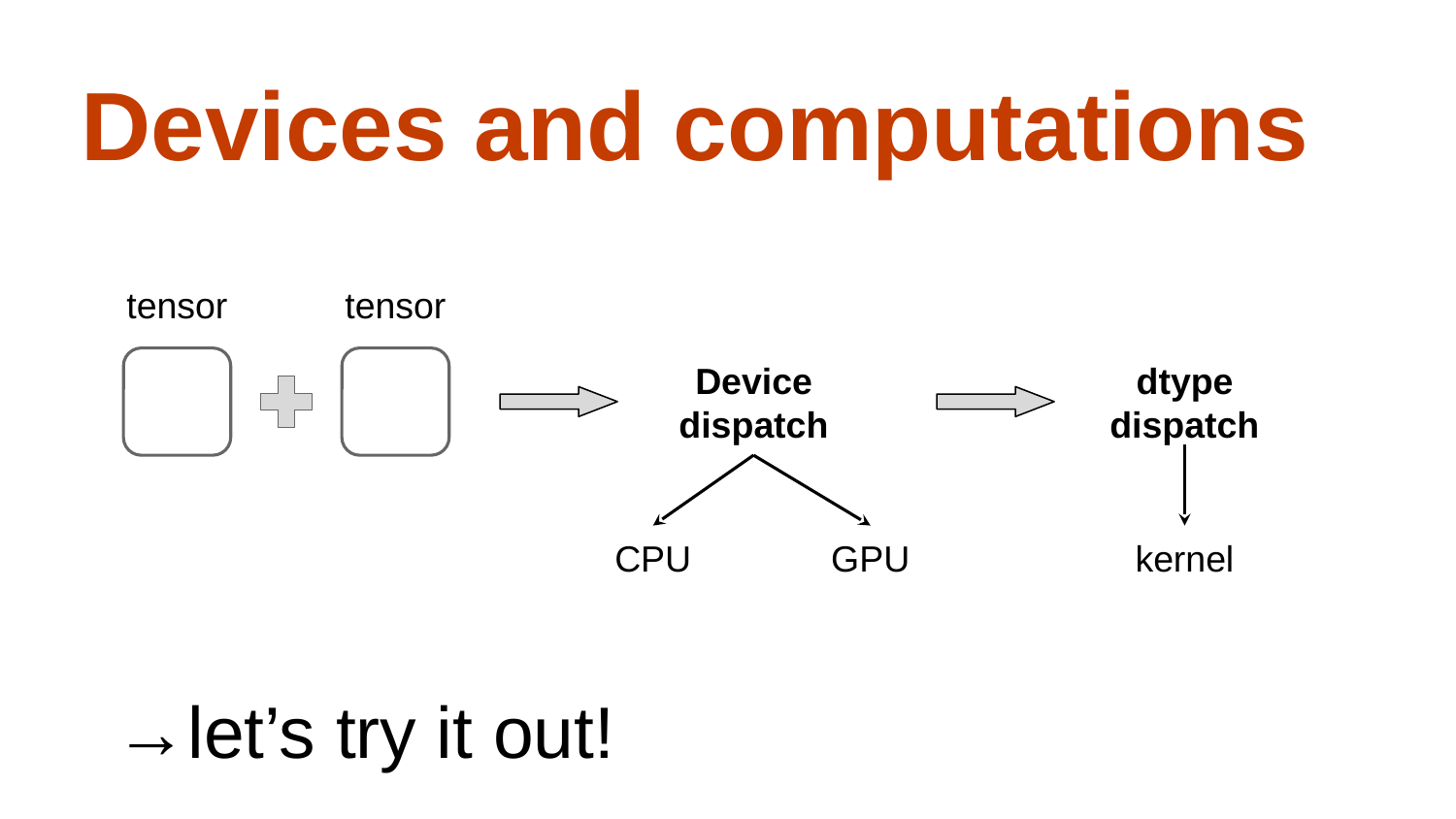

Devices and computations
tensor
tensor

Device dispatch
dtype dispatch

CPU
GPU
kernel
→let’s try it out!